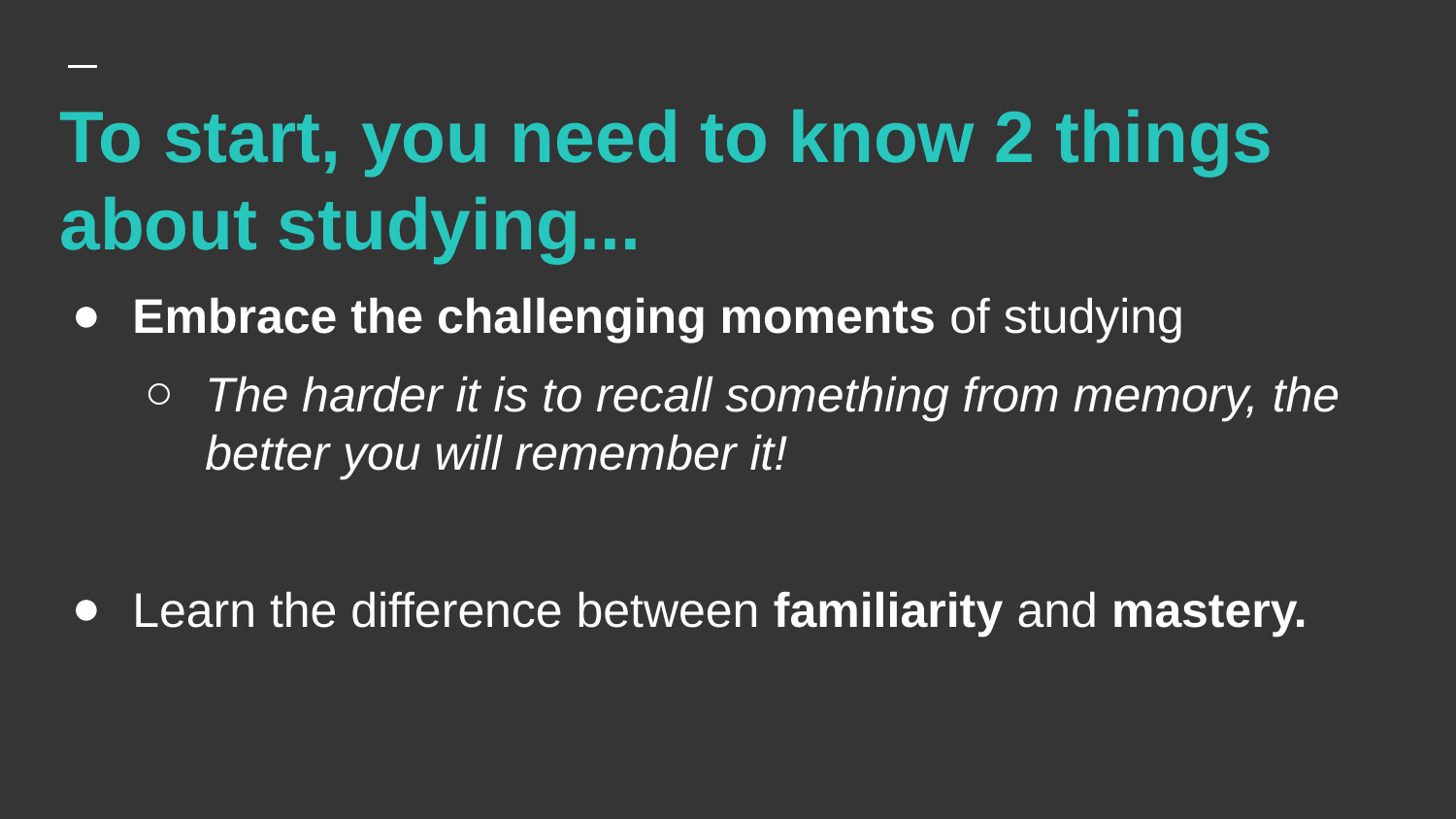

# To start, you need to know 2 things about studying...
Embrace the challenging moments of studying
The harder it is to recall something from memory, the better you will remember it!

Learn the difference between familiarity and mastery.